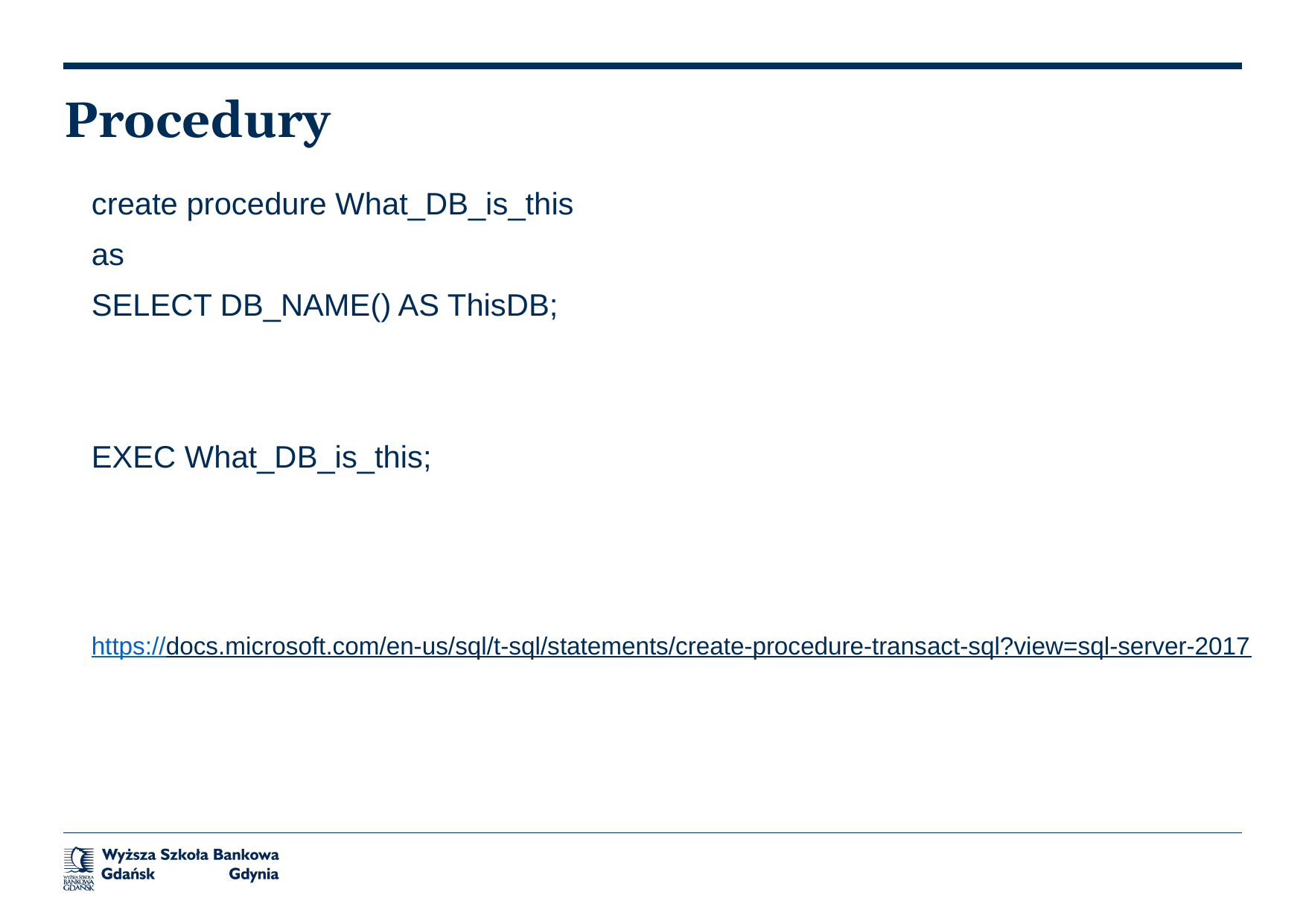

# Procedury
create procedure What_DB_is_this
as
SELECT DB_NAME() AS ThisDB;

EXEC What_DB_is_this;

https://docs.microsoft.com/en-us/sql/t-sql/statements/create-procedure-transact-sql?view=sql-server-2017

https://docs.microsoft.com/en-us/sql/t-sql/statements/create-procedure-transact-sql?view=sql-server-2017